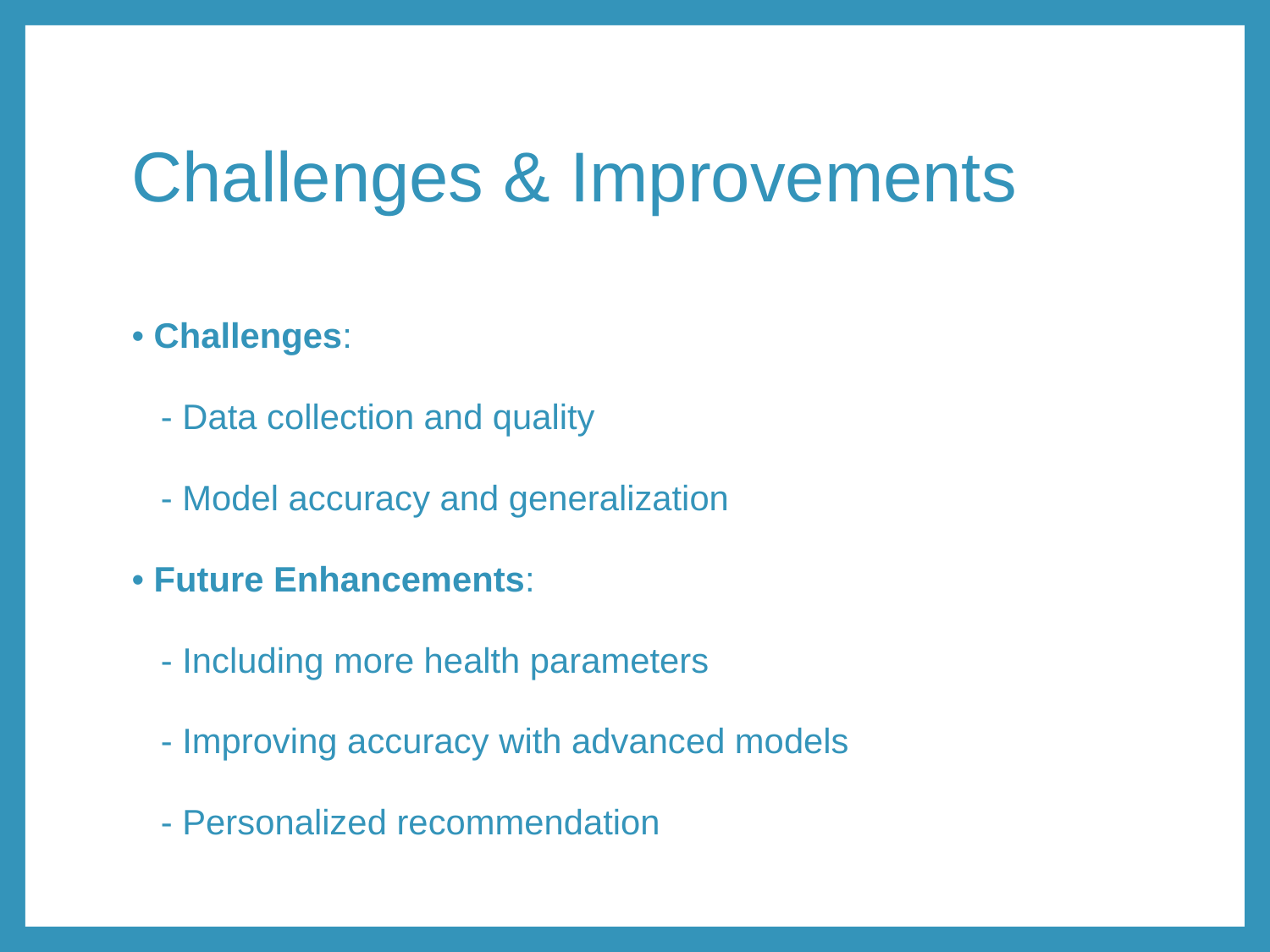

# Challenges & Improvements
• Challenges:
   - Data collection and quality
   - Model accuracy and generalization
• Future Enhancements:
   - Including more health parameters
   - Improving accuracy with advanced models
   - Personalized recommendation